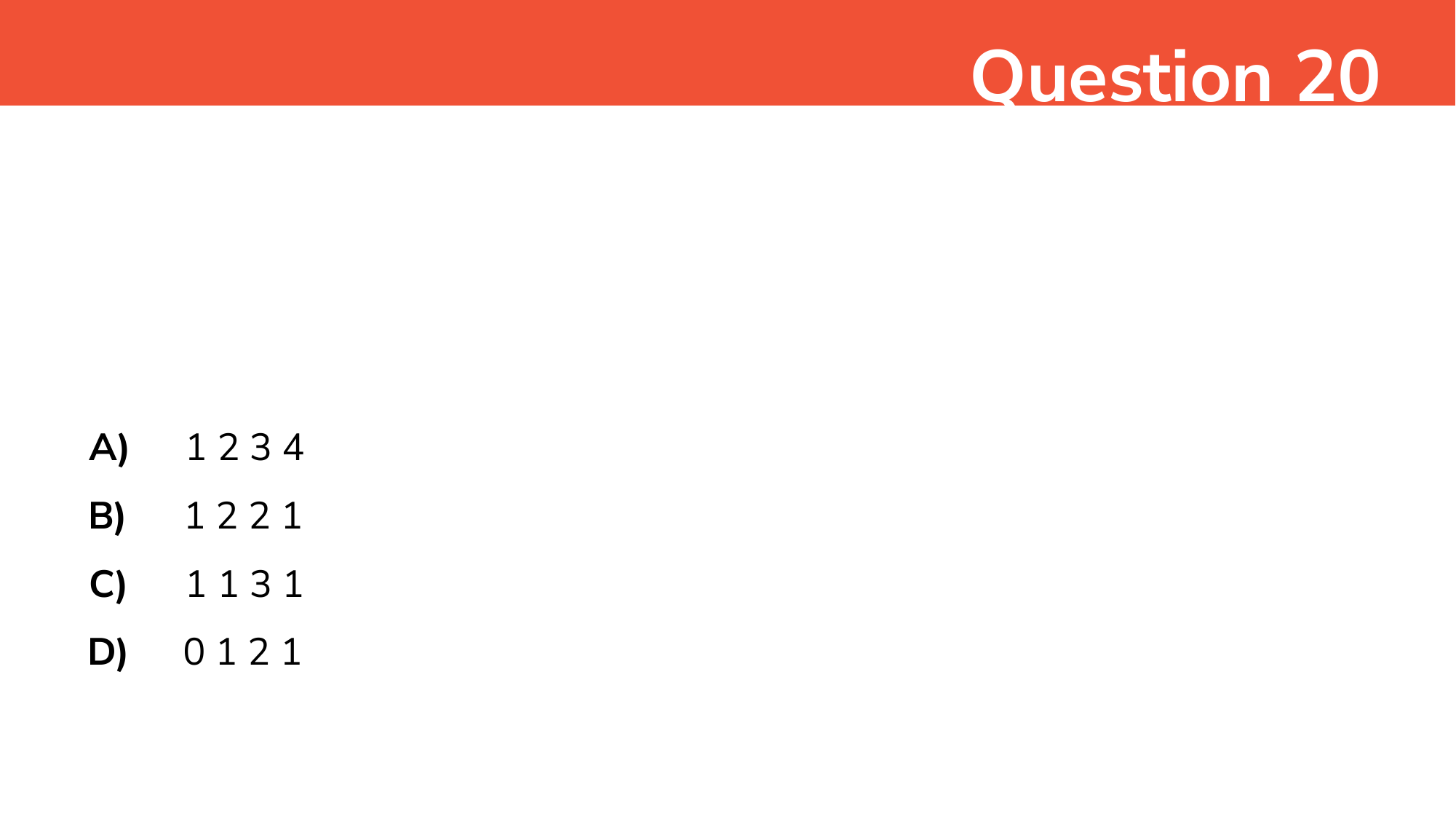

Question 20
A)
1 2 3 4
B)
1 2 2 1
C)
1 1 3 1
D)
0 1 2 1